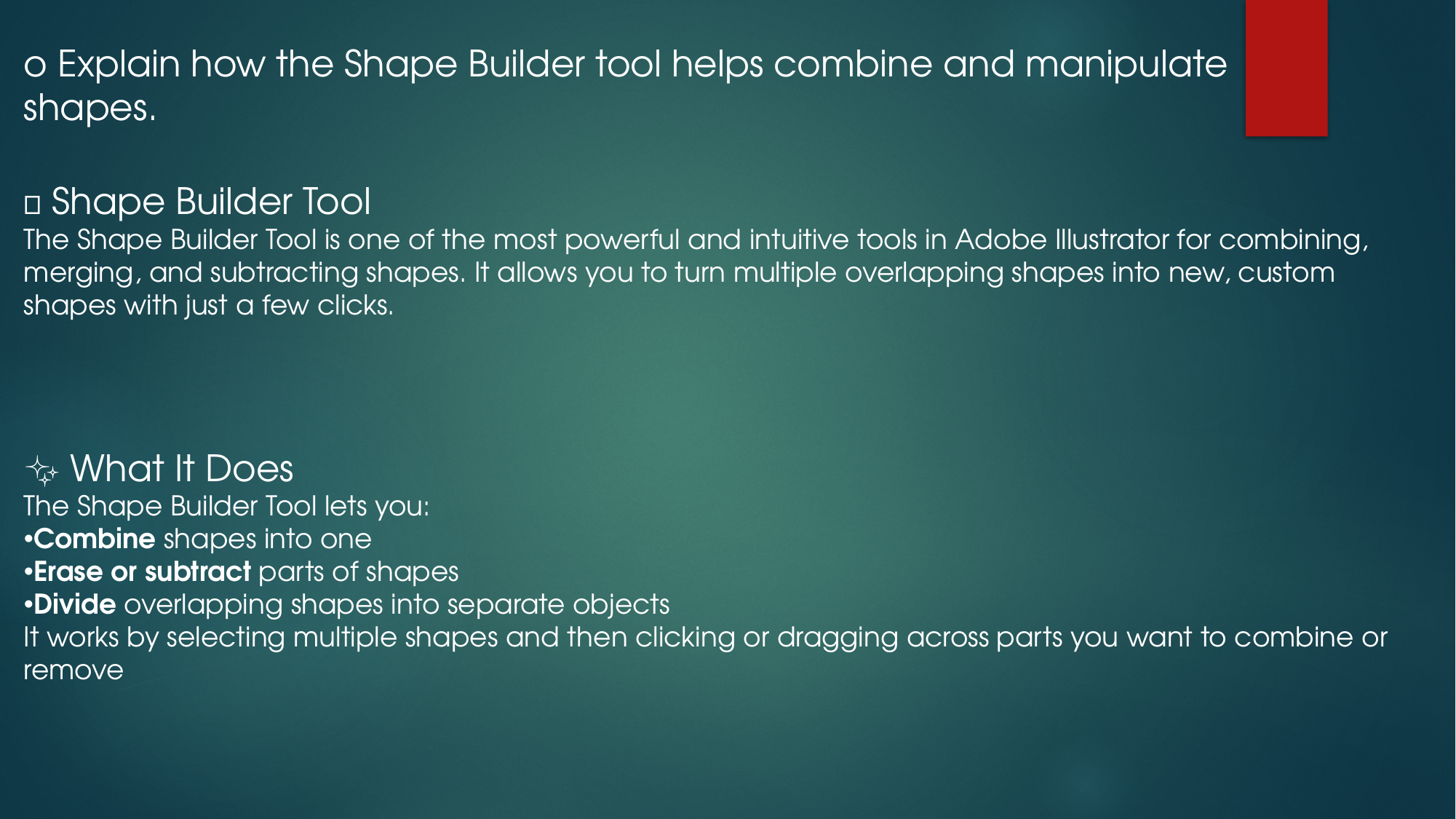

o Explain how the Shape Builder tool helps combine and manipulate shapes.
🧩 Shape Builder Tool
The Shape Builder Tool is one of the most powerful and intuitive tools in Adobe Illustrator for combining, merging, and subtracting shapes. It allows you to turn multiple overlapping shapes into new, custom shapes with just a few clicks.
✨ What It Does
The Shape Builder Tool lets you:
Combine shapes into one
Erase or subtract parts of shapes
Divide overlapping shapes into separate objects
It works by selecting multiple shapes and then clicking or dragging across parts you want to combine or remove